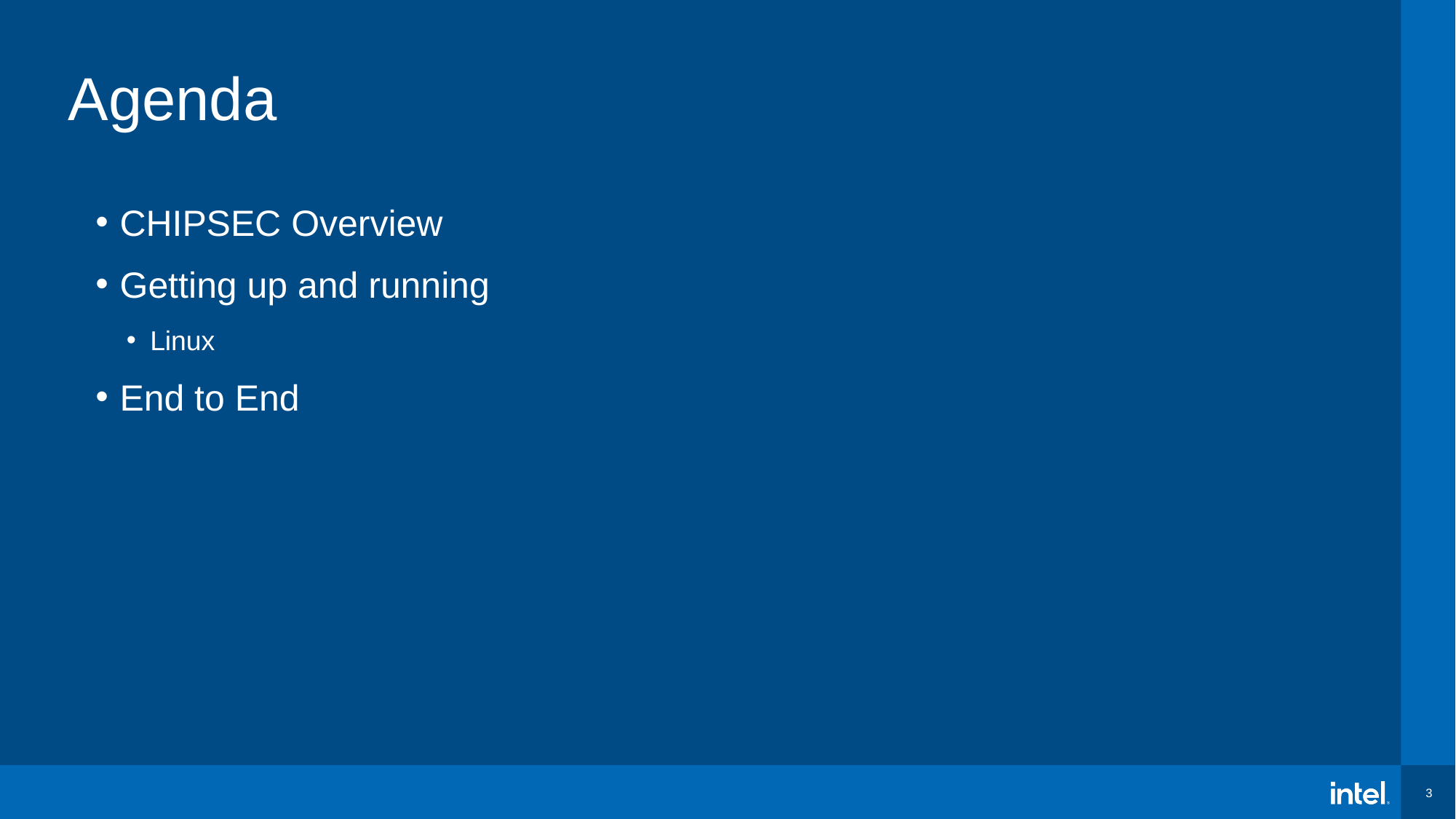

# Agenda
CHIPSEC Overview
Getting up and running
Linux
End to End